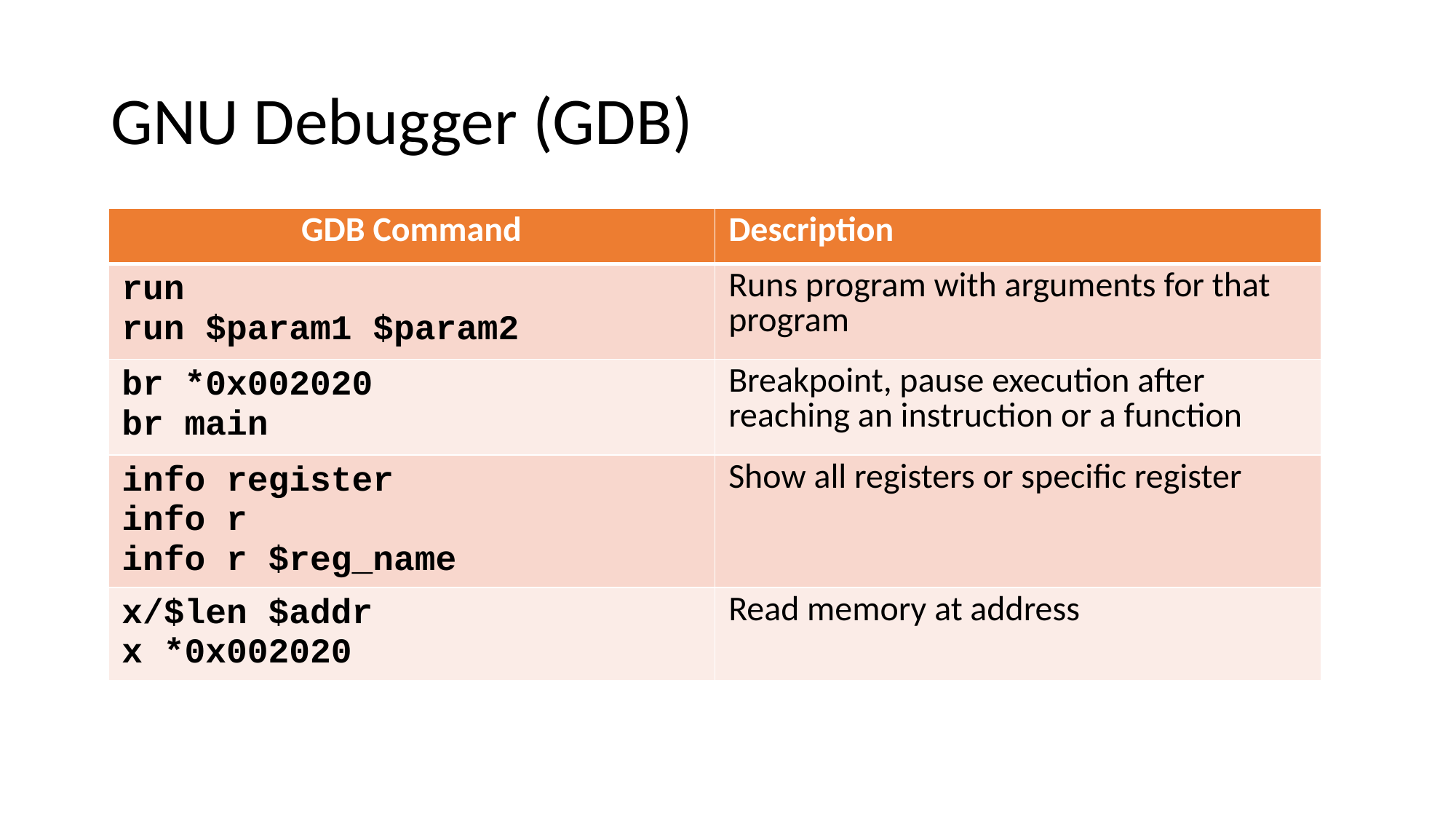

# GNU Debugger (GDB)
| GDB Command | Description |
| --- | --- |
| run run $param1 $param2 | Runs program with arguments for that program |
| br \*0x002020 br main | Breakpoint, pause execution after reaching an instruction or a function |
| info register info r info r $reg\_name | Show all registers or specific register |
| x/$len $addr x \*0x002020 | Read memory at address |